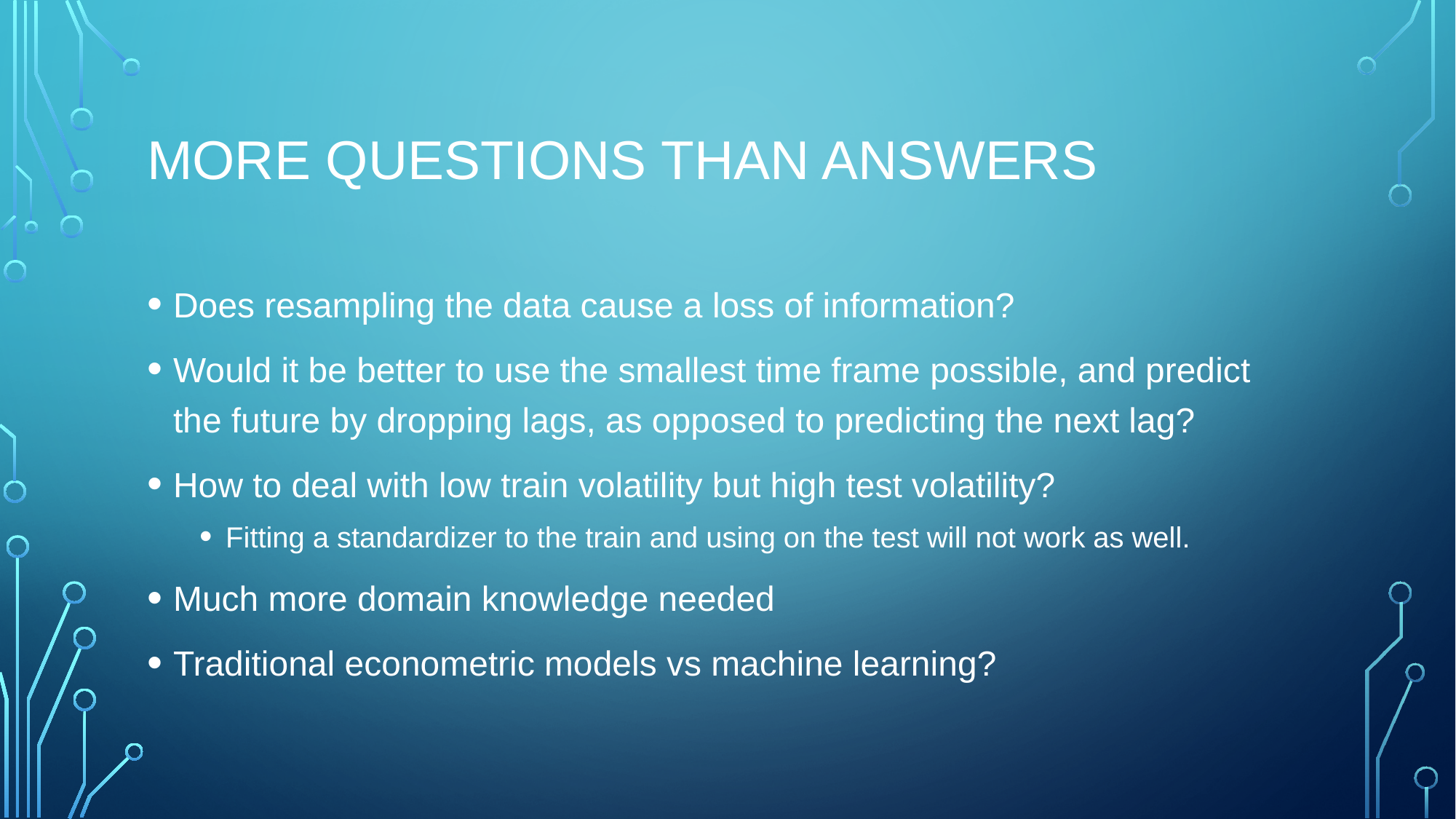

# More Questions than answers
Does resampling the data cause a loss of information?
Would it be better to use the smallest time frame possible, and predict the future by dropping lags, as opposed to predicting the next lag?
How to deal with low train volatility but high test volatility?
Fitting a standardizer to the train and using on the test will not work as well.
Much more domain knowledge needed
Traditional econometric models vs machine learning?